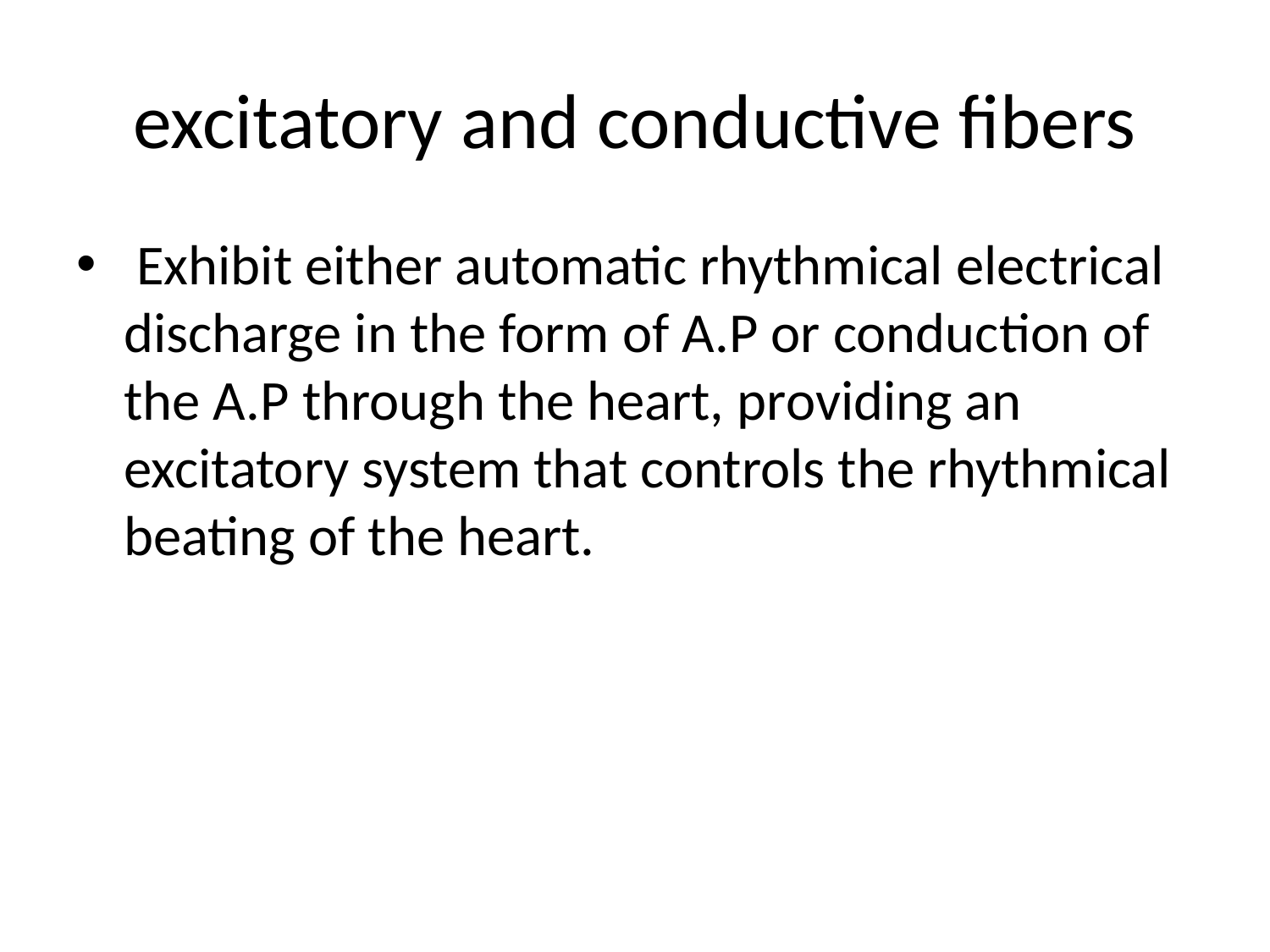

# excitatory and conductive fibers
 Exhibit either automatic rhythmical electrical discharge in the form of A.P or conduction of the A.P through the heart, providing an excitatory system that controls the rhythmical beating of the heart.